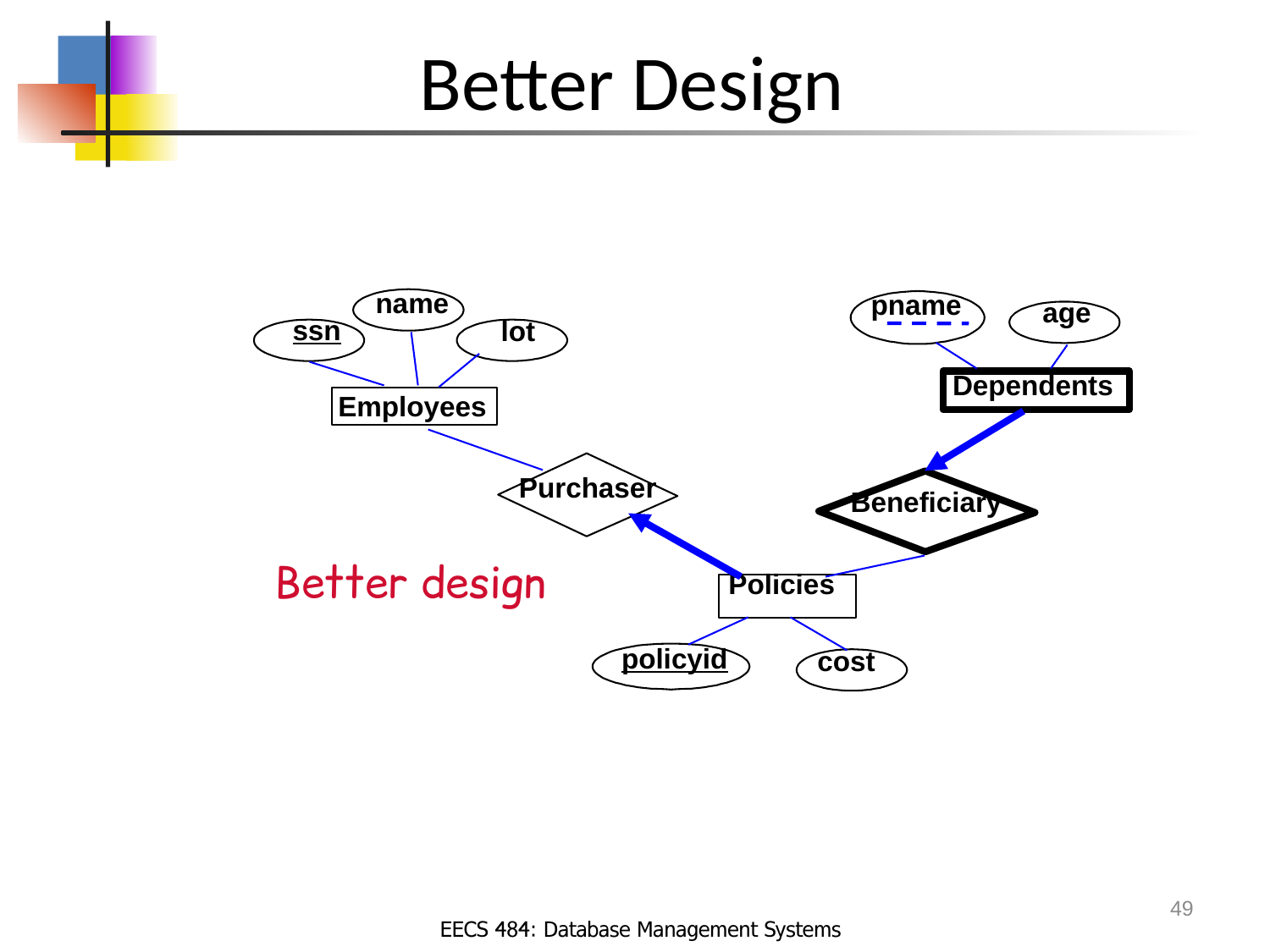

# Better Design

name

ssn
lot

Employees
pname

age

Dependents

Purchaser

Beneficiary

Better design

Policies

policyid
cost

49
EECS 484: Database Management Systems